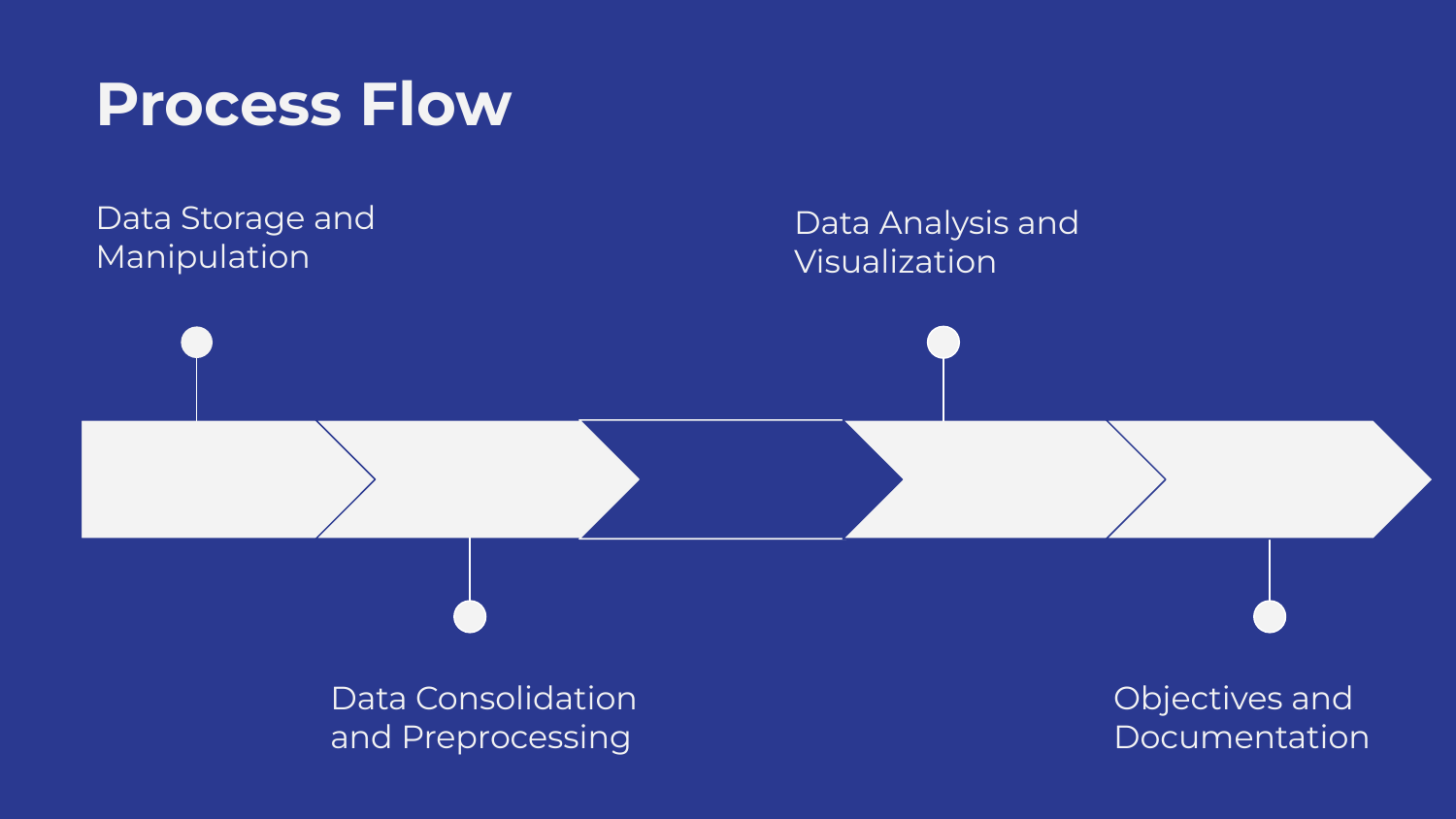

Process Flow
Data Storage and Manipulation
Data Analysis and Visualization

Data Consolidation and Preprocessing
Objectives and Documentation